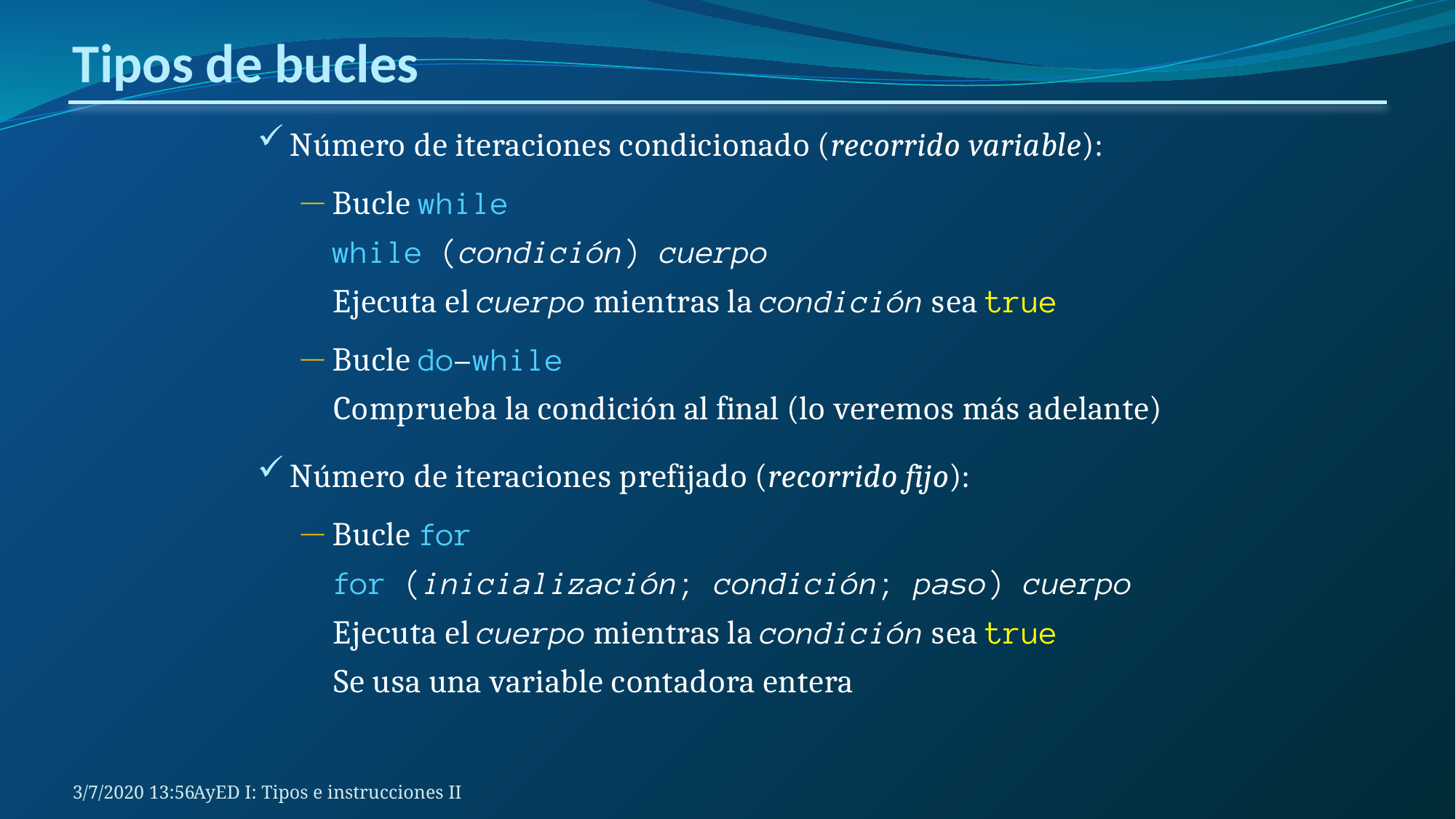

# Tipos de bucles
Número de iteraciones condicionado (recorrido variable):
Bucle while
while (condición) cuerpo
Ejecuta el cuerpo mientras la condición sea true
Bucle do-while
Comprueba la condición al final (lo veremos más adelante)
Número de iteraciones prefijado (recorrido fijo):
Bucle for
for (inicialización; condición; paso) cuerpo
Ejecuta el cuerpo mientras la condición sea true
Se usa una variable contadora entera
3/7/2020 13:56
AyED I: Tipos e instrucciones II